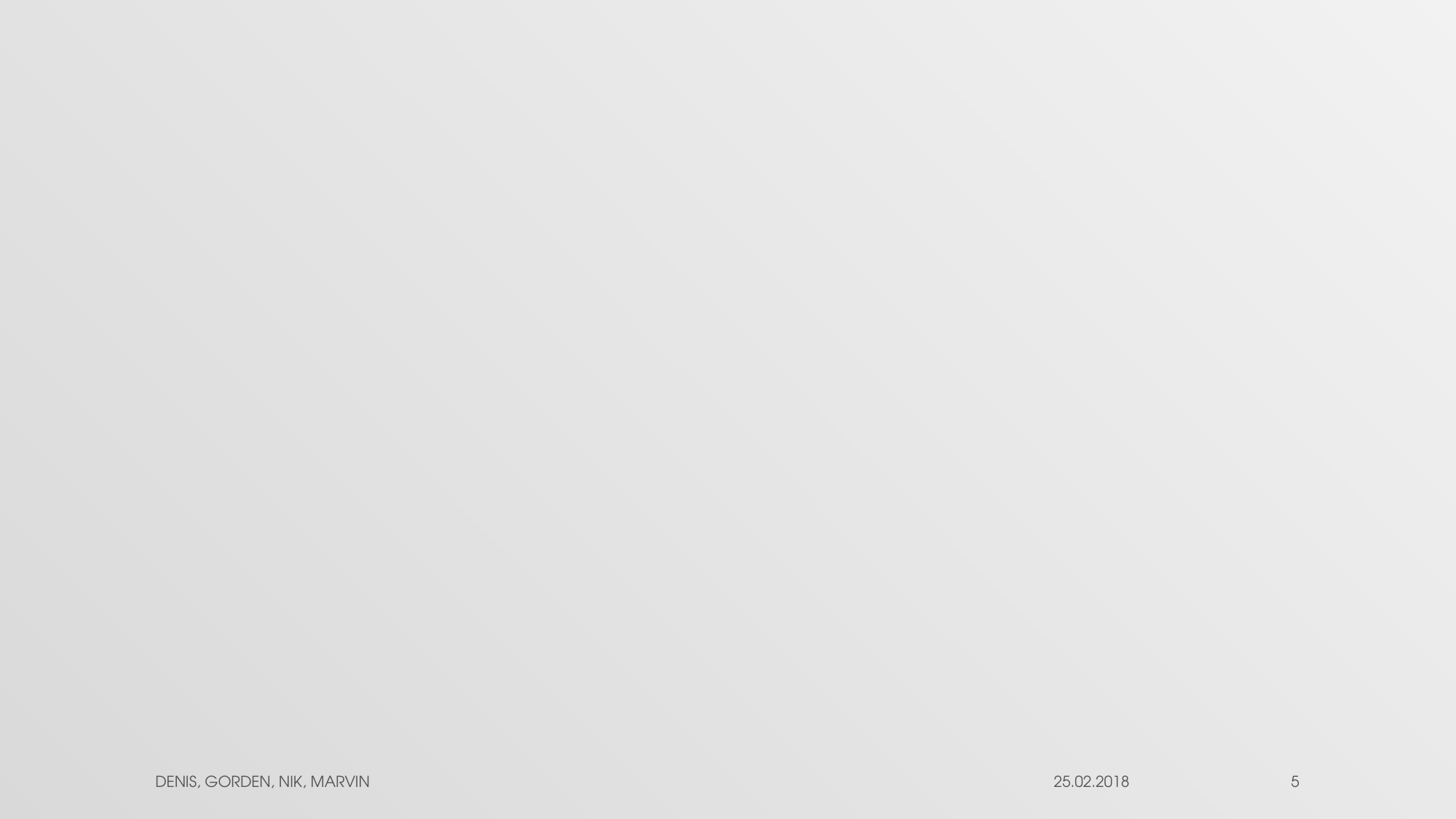

#

Denis, Gorden, Nik, Marvin
25.02.2018
5